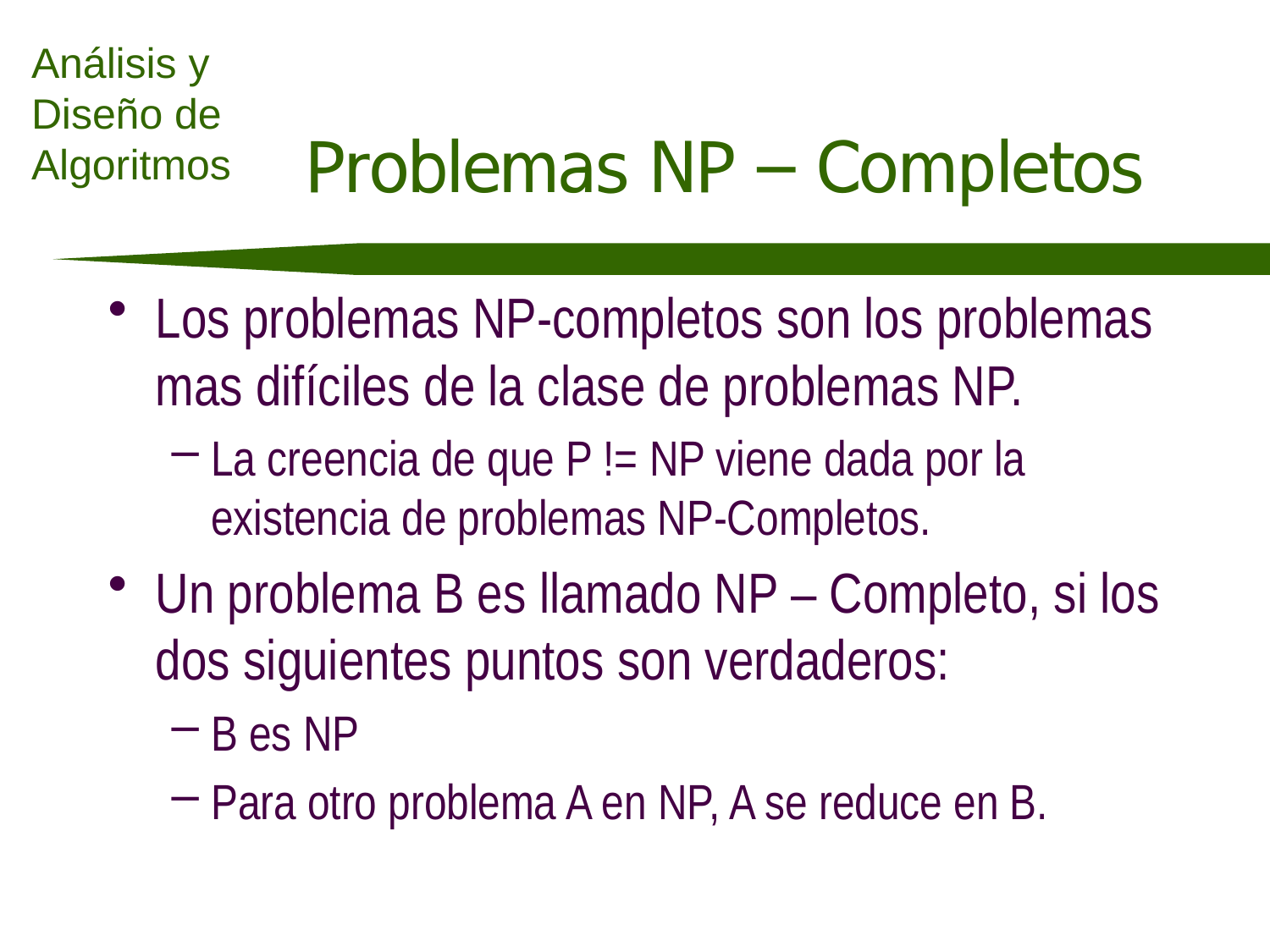

# Problemas NP – Completos
Los problemas NP-completos son los problemas mas difíciles de la clase de problemas NP.
La creencia de que P != NP viene dada por la existencia de problemas NP-Completos.
Un problema B es llamado NP – Completo, si los dos siguientes puntos son verdaderos:
B es NP
Para otro problema A en NP, A se reduce en B.